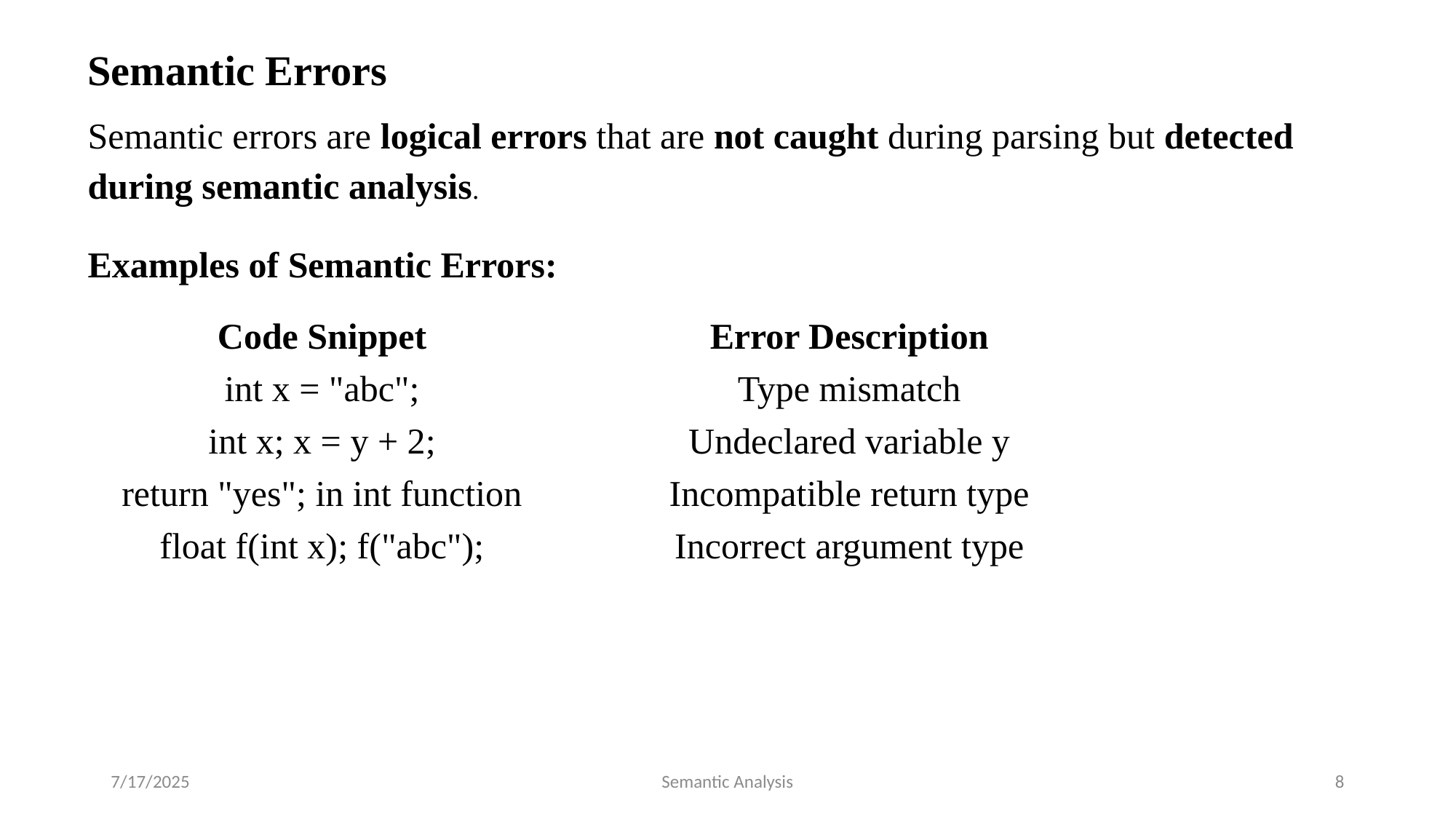

Semantic Errors
Semantic errors are logical errors that are not caught during parsing but detected during semantic analysis.
Examples of Semantic Errors:
| Code Snippet | Error Description |
| --- | --- |
| int x = "abc"; | Type mismatch |
| int x; x = y + 2; | Undeclared variable y |
| return "yes"; in int function | Incompatible return type |
| float f(int x); f("abc"); | Incorrect argument type |
7/17/2025
Semantic Analysis
8